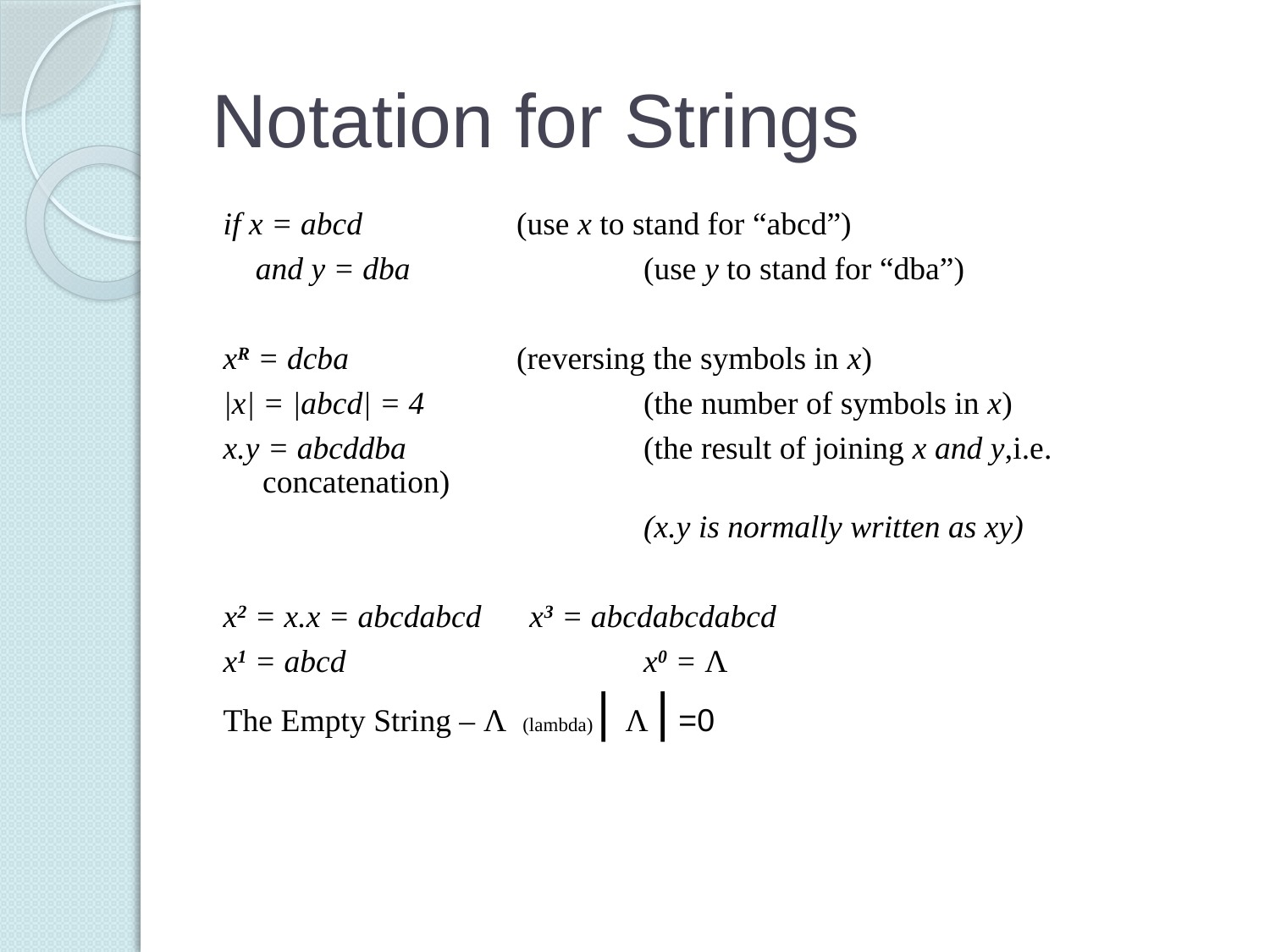

# Notation for Strings
if x = abcd 	 	(use x to stand for “abcd”)
    and y = dba     	 	(use y to stand for “dba”)

xR = dcba     		(reversing the symbols in x)
|x| = |abcd| = 4  	 	(the number of symbols in x)
x.y = abcddba    		(the result of joining x and y,i.e. concatenation)
				(x.y is normally written as xy)

x2 = x.x = abcdabcd      x3 = abcdabcdabcd
x1 = abcd			x0 = Λ
The Empty String – Λ  (lambda) ⎢ Λ ⎢=0